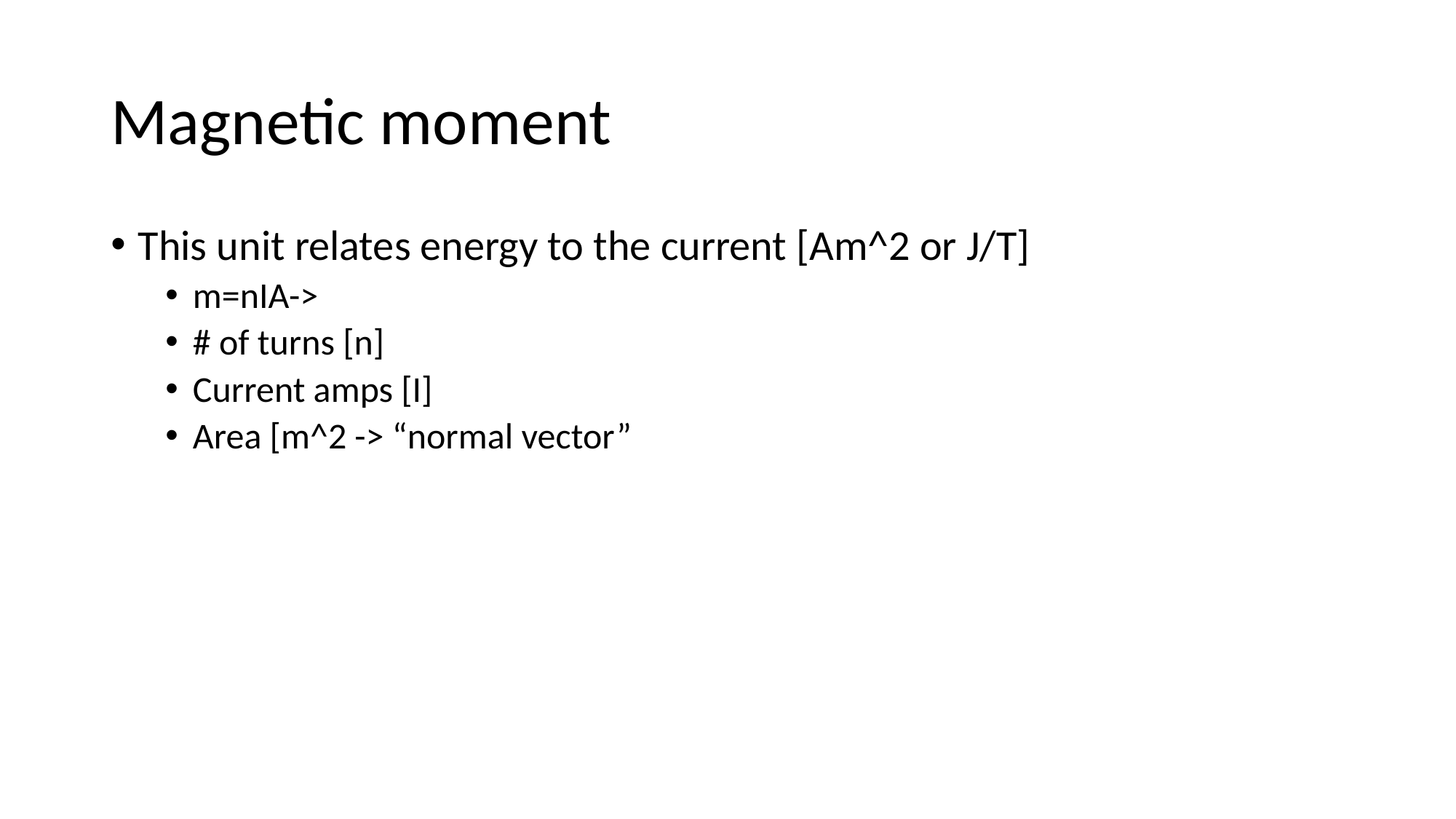

# Magnetic moment
This unit relates energy to the current [Am^2 or J/T]
m=nIA->
# of turns [n]
Current amps [I]
Area [m^2 -> “normal vector”